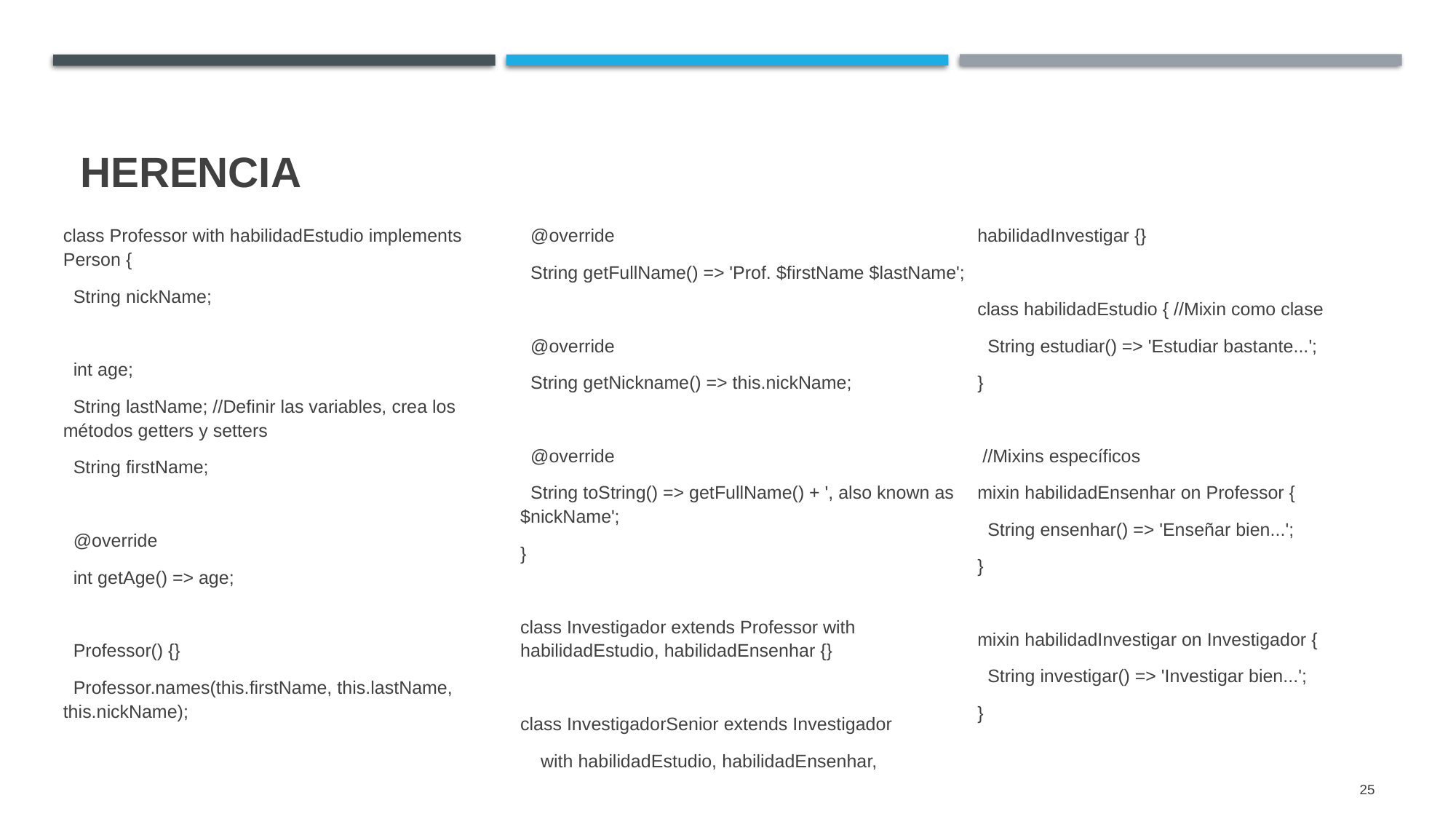

# Herencia
class Professor with habilidadEstudio implements Person {
  String nickName;

  int age;
  String lastName; //Definir las variables, crea los métodos getters y setters
  String firstName;

  @override
  int getAge() => age;

  Professor() {}
  Professor.names(this.firstName, this.lastName, this.nickName);

  @override
  String getFullName() => 'Prof. $firstName $lastName';

  @override
  String getNickname() => this.nickName;

  @override
  String toString() => getFullName() + ', also known as $nickName';
}

class Investigador extends Professor with habilidadEstudio, habilidadEnsenhar {}

class InvestigadorSenior extends Investigador
    with habilidadEstudio, habilidadEnsenhar, habilidadInvestigar {}

class habilidadEstudio { //Mixin como clase
  String estudiar() => 'Estudiar bastante...';
}

 //Mixins específicos
mixin habilidadEnsenhar on Professor {
  String ensenhar() => 'Enseñar bien...';
}

mixin habilidadInvestigar on Investigador {
  String investigar() => 'Investigar bien...';
}

25